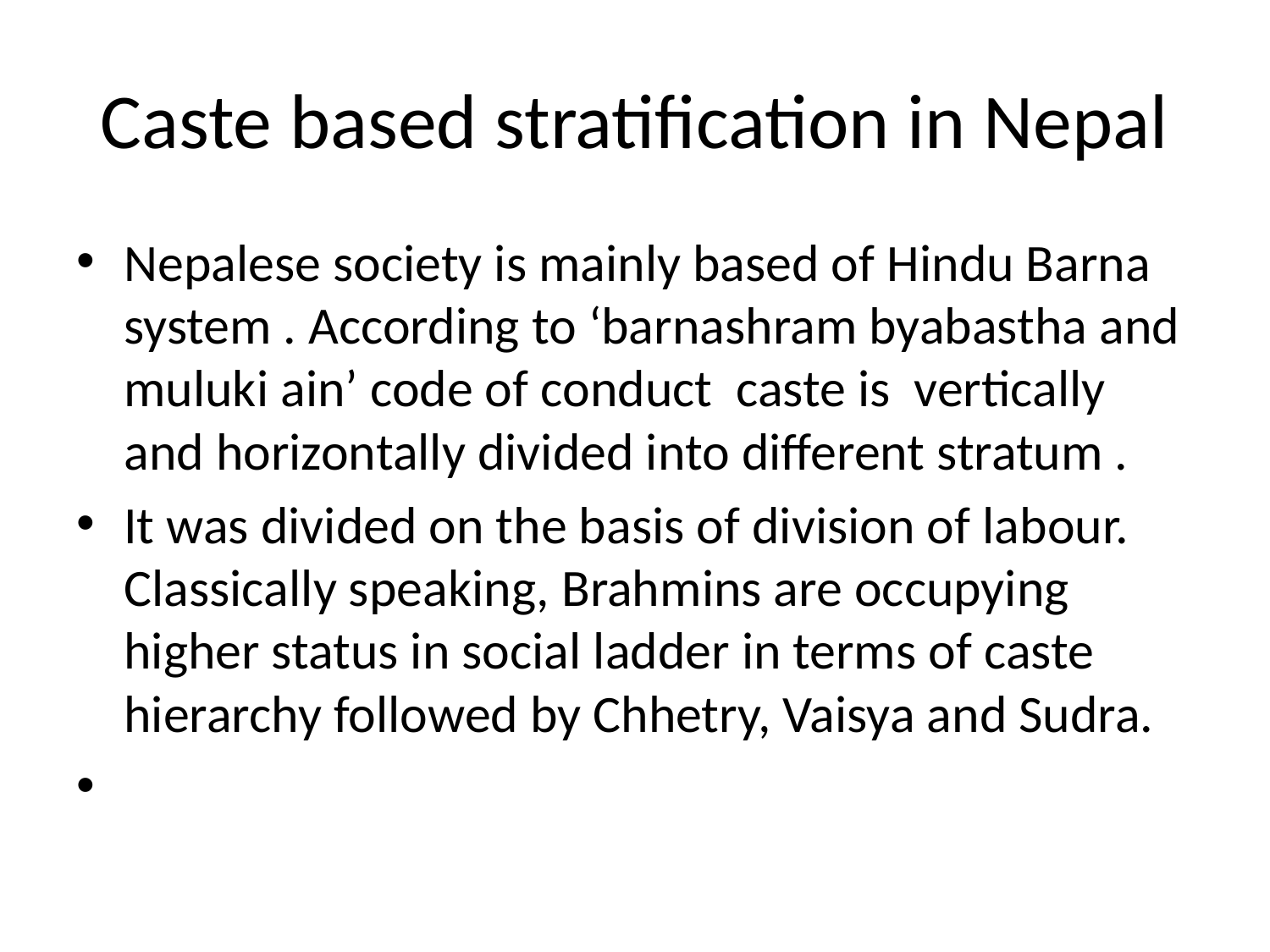

# Caste based stratification in Nepal
Nepalese society is mainly based of Hindu Barna system . According to ‘barnashram byabastha and muluki ain’ code of conduct  caste is  vertically and horizontally divided into different stratum .
It was divided on the basis of division of labour.  Classically speaking, Brahmins are occupying higher status in social ladder in terms of caste hierarchy followed by Chhetry, Vaisya and Sudra.